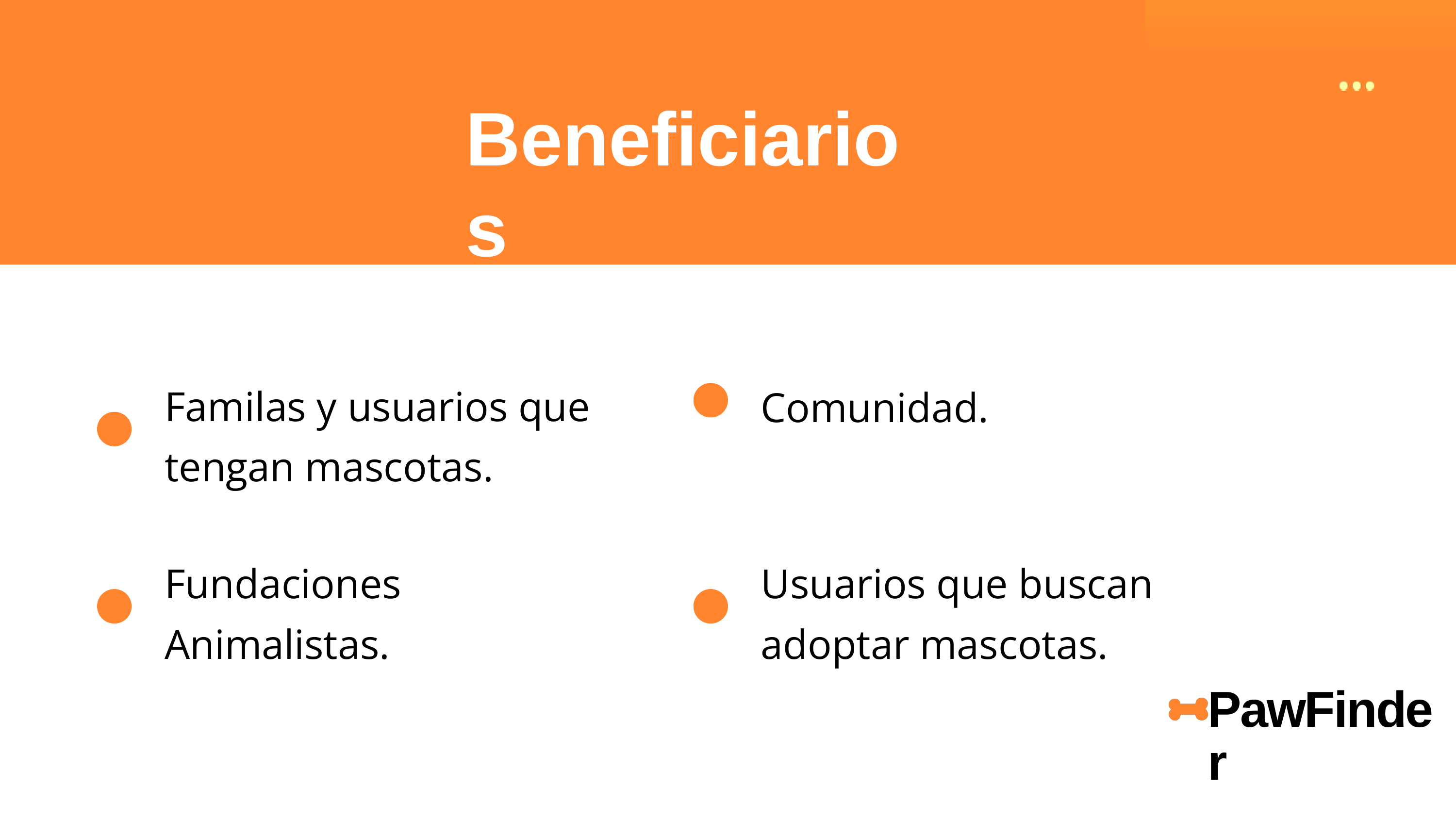

Beneficiarios
Familas y usuarios que tengan mascotas.

Comunidad.

Fundaciones Animalistas.

Usuarios que buscan adoptar mascotas.

PawFinder